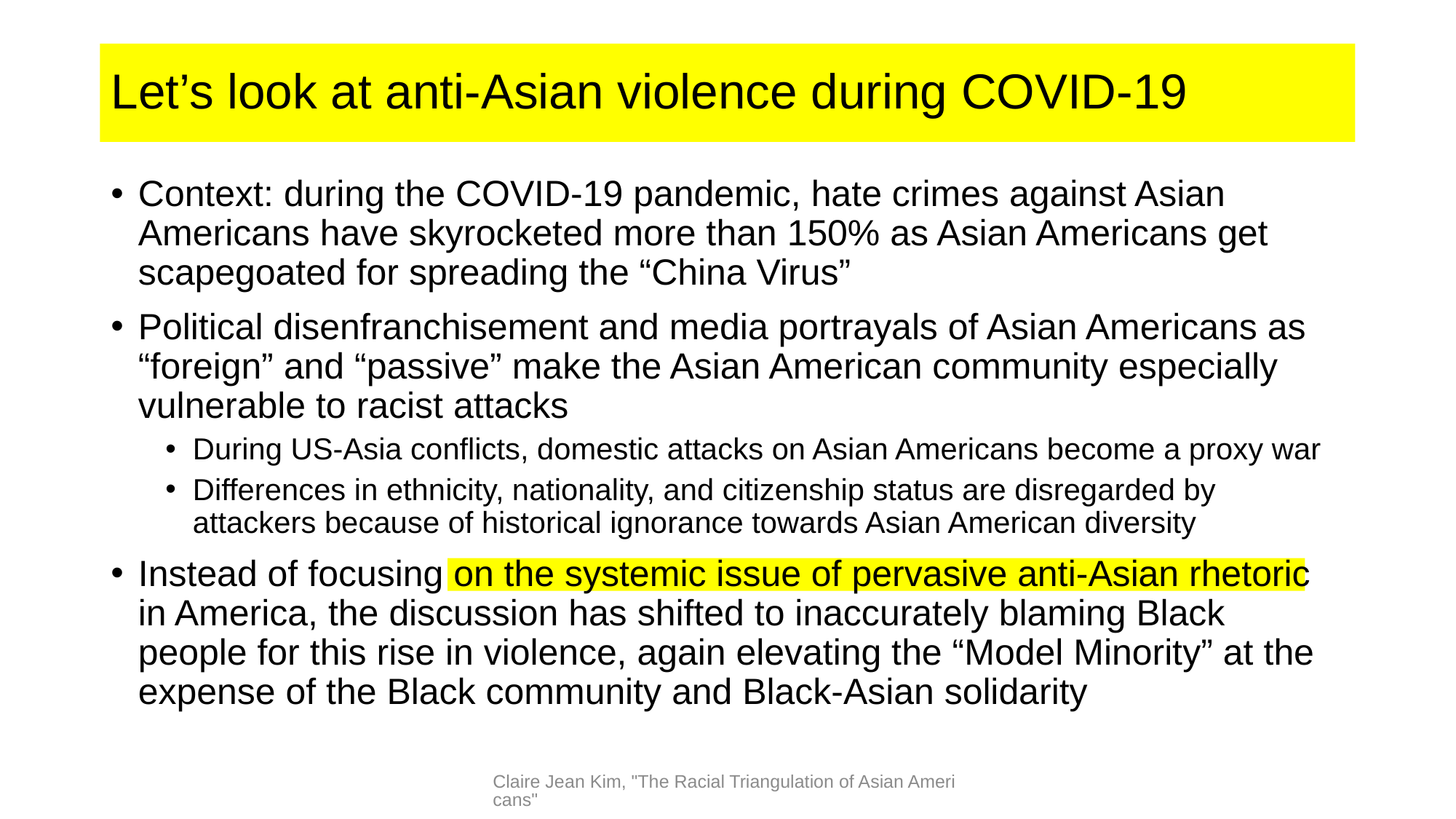

# Let’s look at anti-Asian violence during COVID-19
Context: during the COVID-19 pandemic, hate crimes against Asian Americans have skyrocketed more than 150% as Asian Americans get scapegoated for spreading the “China Virus”
Political disenfranchisement and media portrayals of Asian Americans as “foreign” and “passive” make the Asian American community especially vulnerable to racist attacks
During US-Asia conflicts, domestic attacks on Asian Americans become a proxy war
Differences in ethnicity, nationality, and citizenship status are disregarded by attackers because of historical ignorance towards Asian American diversity
Instead of focusing on the systemic issue of pervasive anti-Asian rhetoric in America, the discussion has shifted to inaccurately blaming Black people for this rise in violence, again elevating the “Model Minority” at the expense of the Black community and Black-Asian solidarity

Claire Jean Kim, "The Racial Triangulation of Asian Americans"